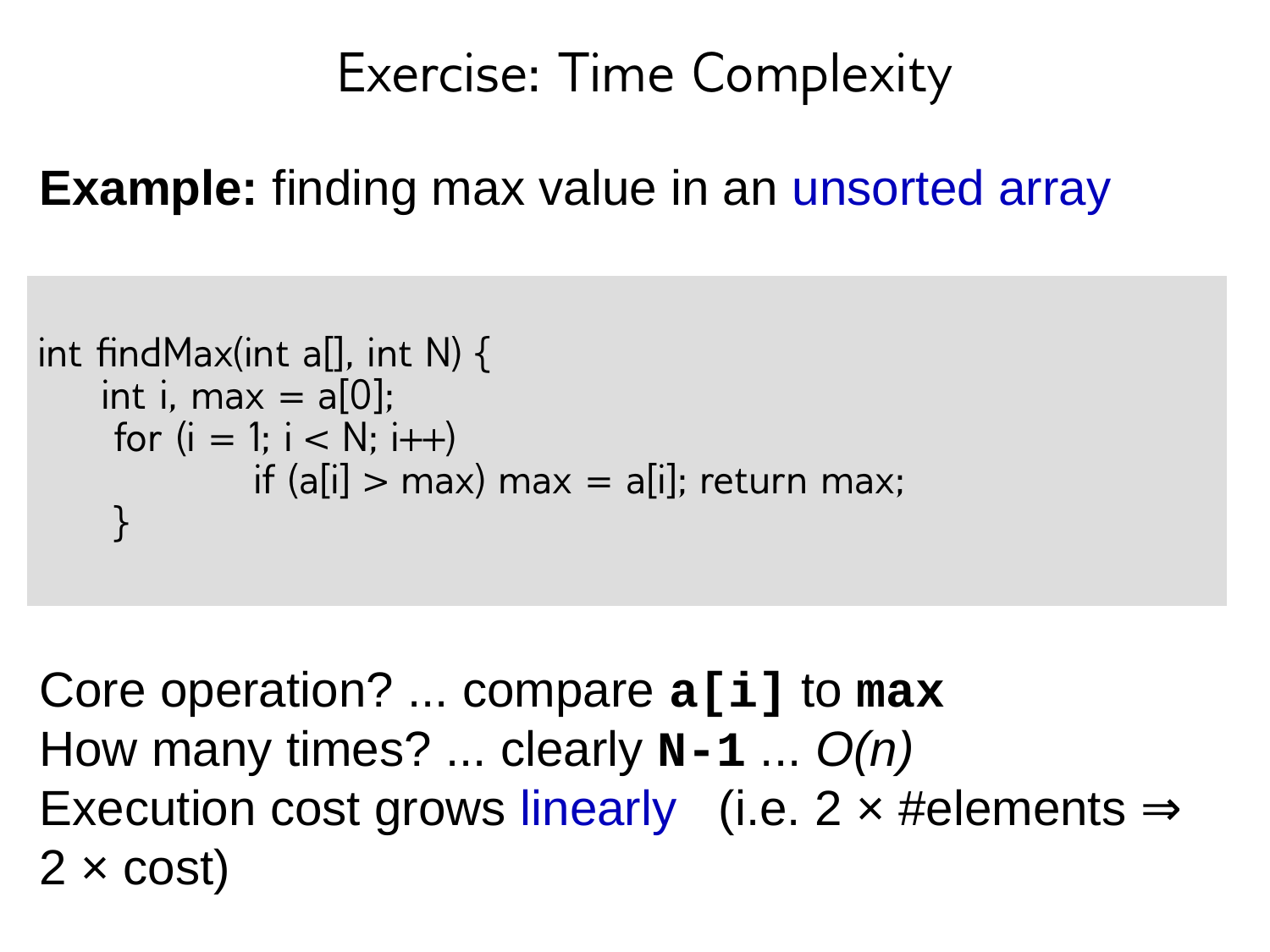

# Exercise: Time Complexity
Example: finding max value in an unsorted array
| int findMax(int a[], int N) { int i, max = a[0]; for (i = 1; i < N; i++) if (a[i] > max) max = a[i]; return max; } |
| --- |
Core operation? ... compare a[i] to max
How many times? ... clearly N-1 ... O(n)
Execution cost grows linearly   (i.e. 2 × #elements ⇒ 2 × cost)